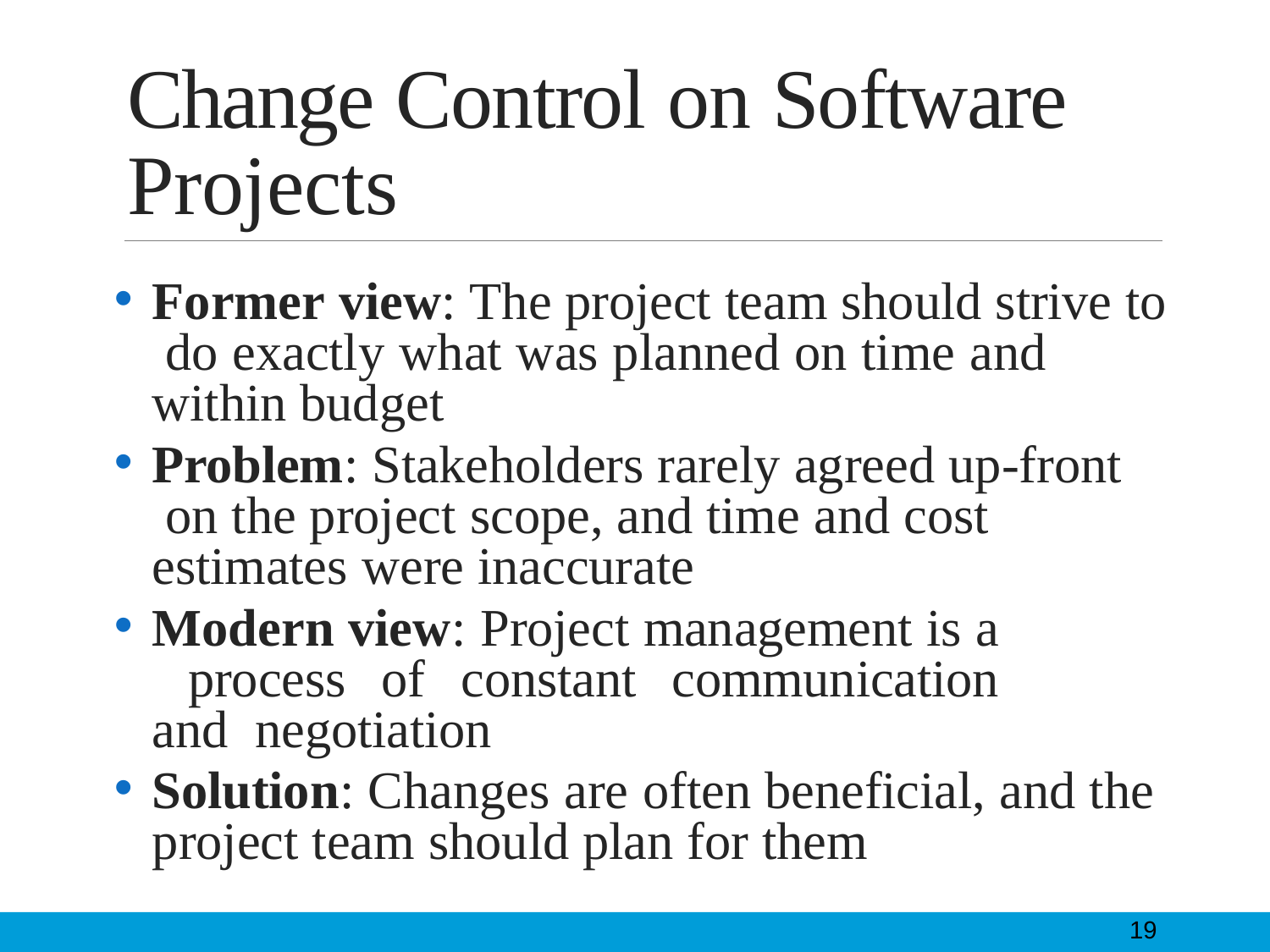

# Change Control on Software  Projects

Former view: The project team should strive to  do exactly what was planned on time and  within budget
Problem: Stakeholders rarely agreed up-front  on the project scope, and time and cost  estimates were inaccurate
Modern view: Project management is a  process of constant communication and  negotiation
Solution: Changes are often beneficial, and the  project team should plan for them
19